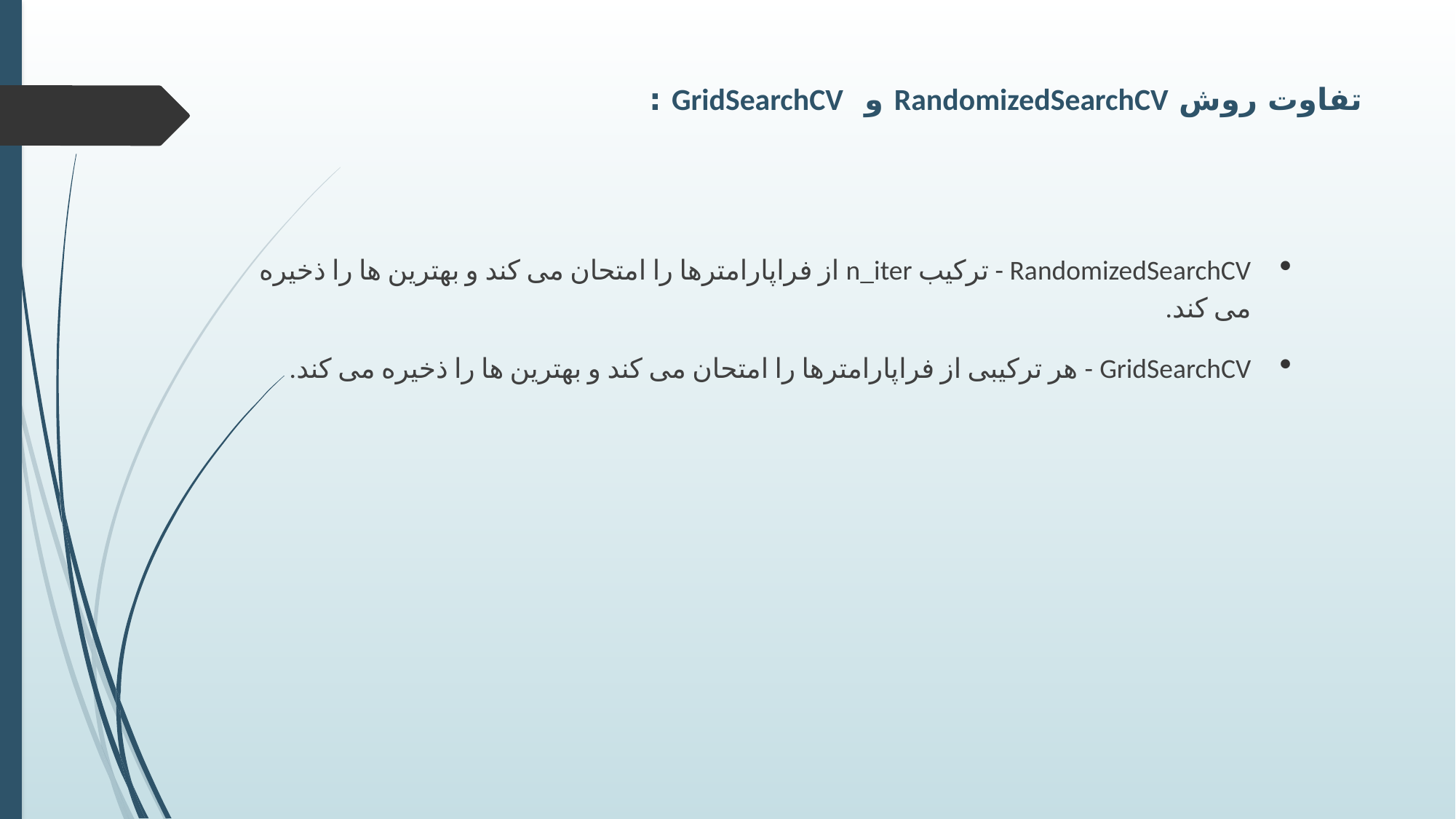

# تفاوت روش RandomizedSearchCV و  GridSearchCV :
RandomizedSearchCV - ترکیب n_iter از فراپارامترها را امتحان می کند و بهترین ها را ذخیره می کند.
GridSearchCV - هر ترکیبی از فراپارامترها را امتحان می کند و بهترین ها را ذخیره می کند.